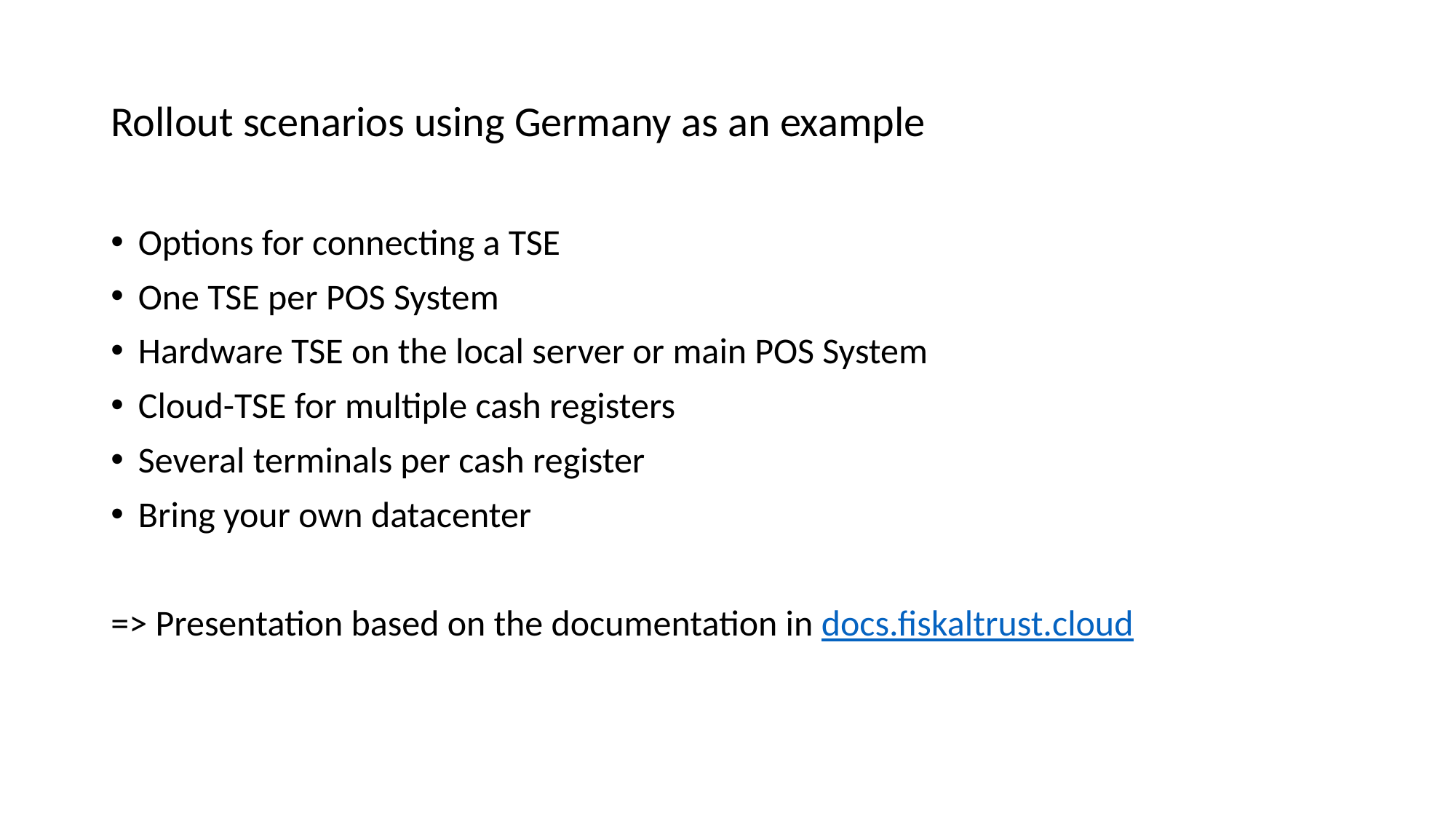

# Rollout scenarios using Germany as an example
Options for connecting a TSE
One TSE per POS System
Hardware TSE on the local server or main POS System
Cloud-TSE for multiple cash registers
Several terminals per cash register
Bring your own datacenter

=> Presentation based on the documentation in docs.fiskaltrust.cloud